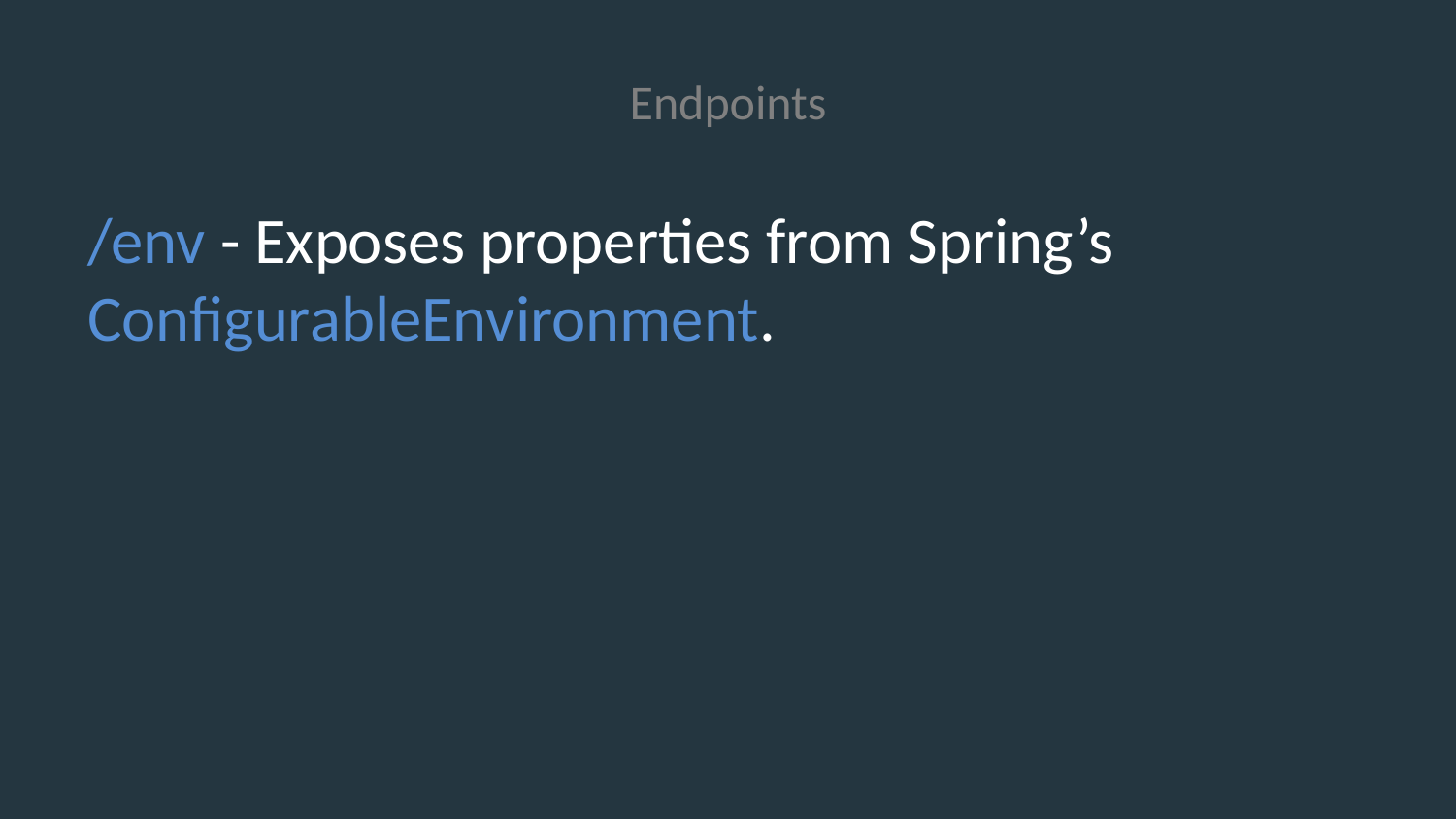

Endpoints
/env - Exposes properties from Spring’s ConfigurableEnvironment.